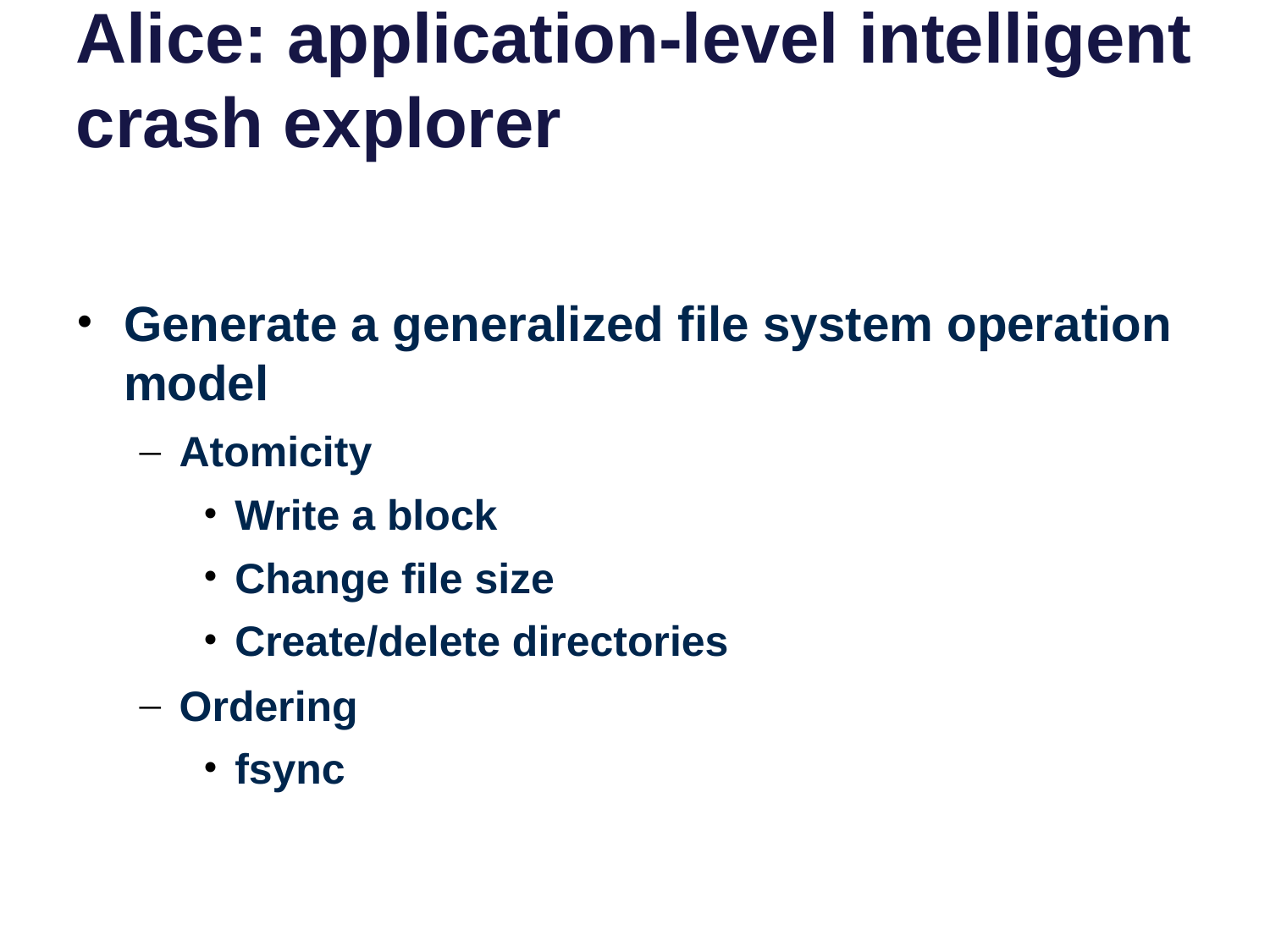

# Alice: application-level intelligent crash explorer
Generate a generalized file system operation model
Atomicity
Write a block
Change file size
Create/delete directories
Ordering
fsync